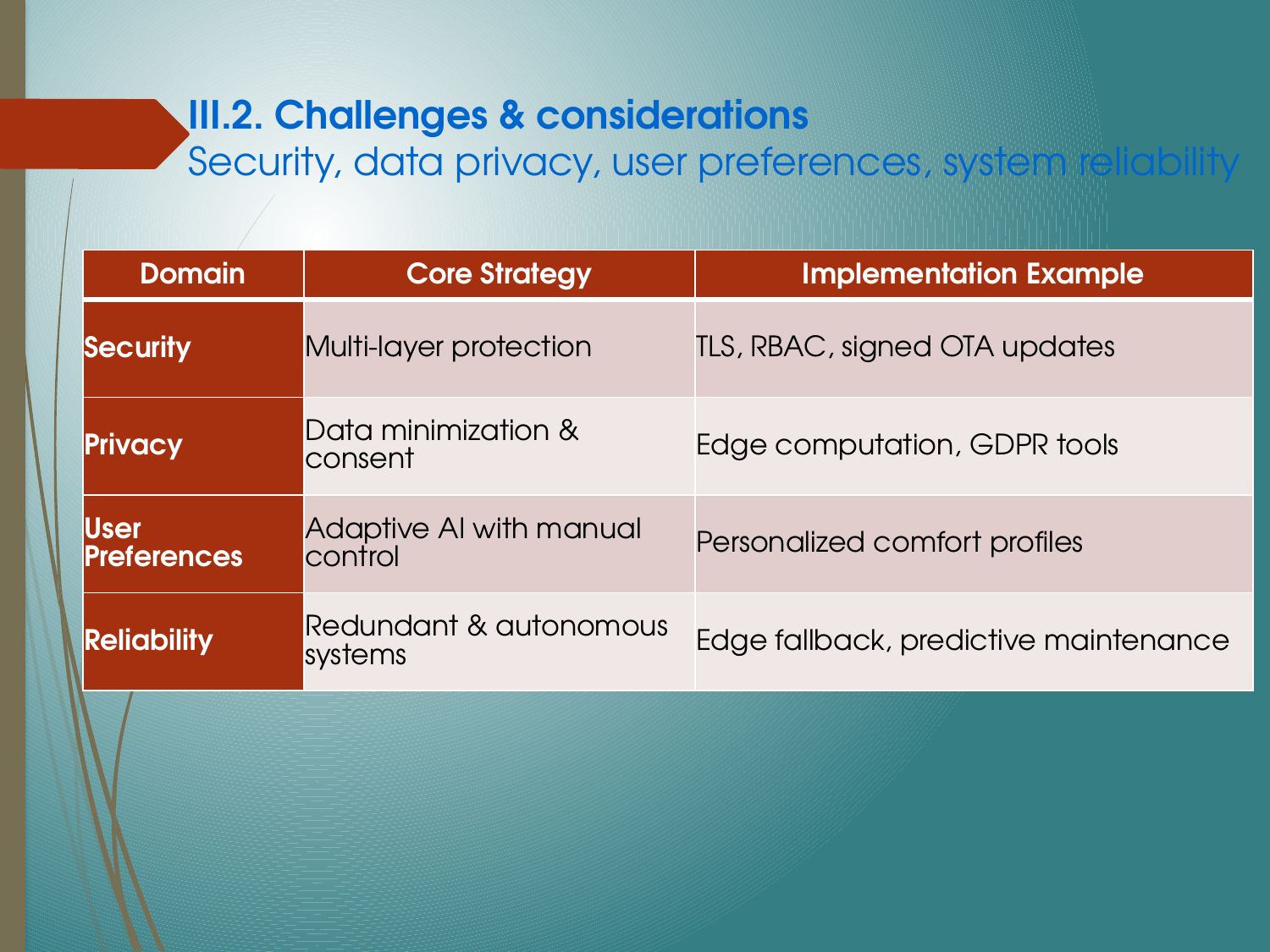

III.2. Challenges & considerations
Security, data privacy, user preferences, system reliability
| Domain | Core Strategy | Implementation Example |
| --- | --- | --- |
| Security | Multi-layer protection | TLS, RBAC, signed OTA updates |
| Privacy | Data minimization & consent | Edge computation, GDPR tools |
| User Preferences | Adaptive AI with manual control | Personalized comfort profiles |
| Reliability | Redundant & autonomous systems | Edge fallback, predictive maintenance |